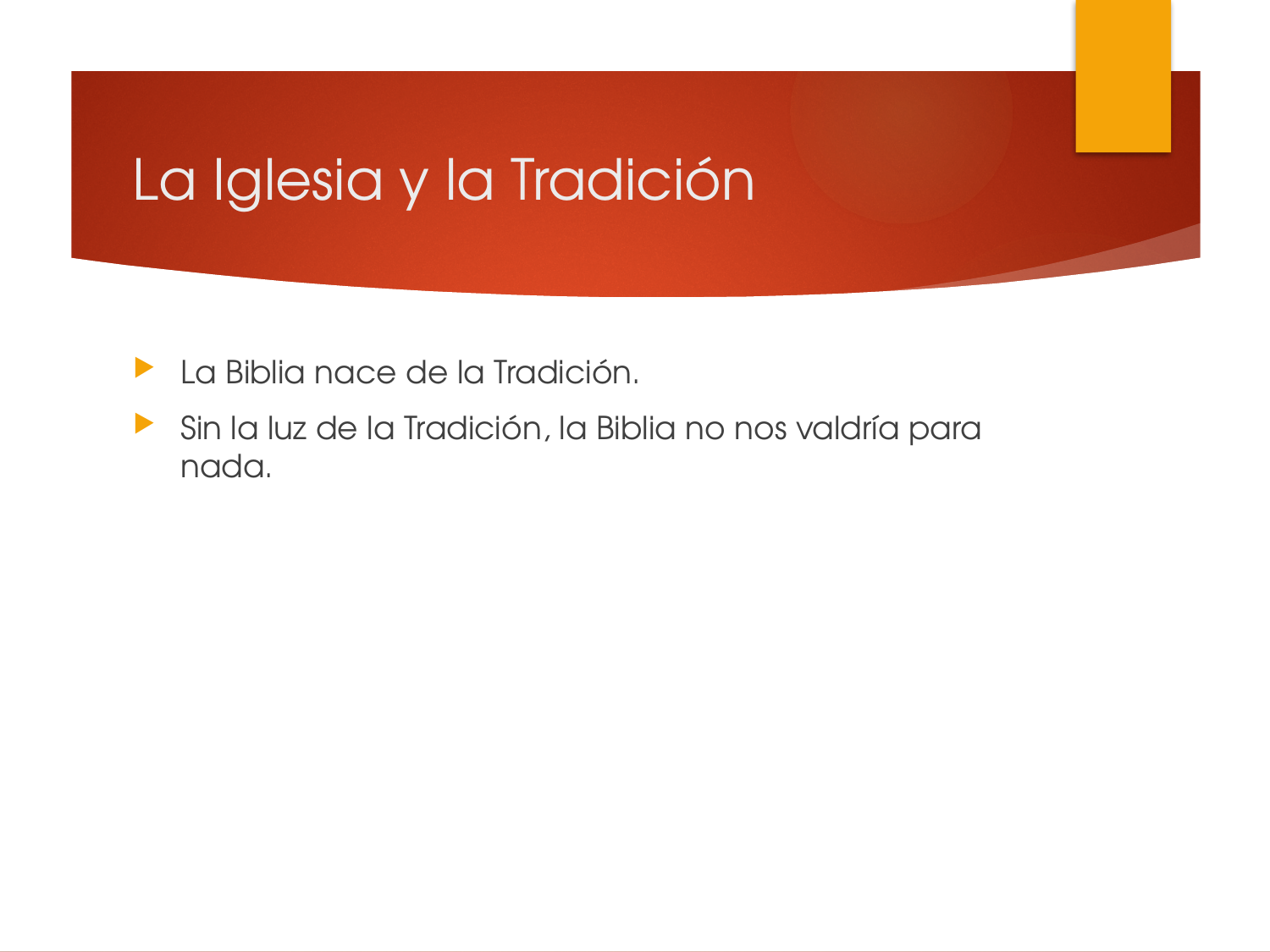

# La Iglesia y la Tradición
La Biblia nace de la Tradición.
Sin la luz de la Tradición, la Biblia no nos valdría para nada.